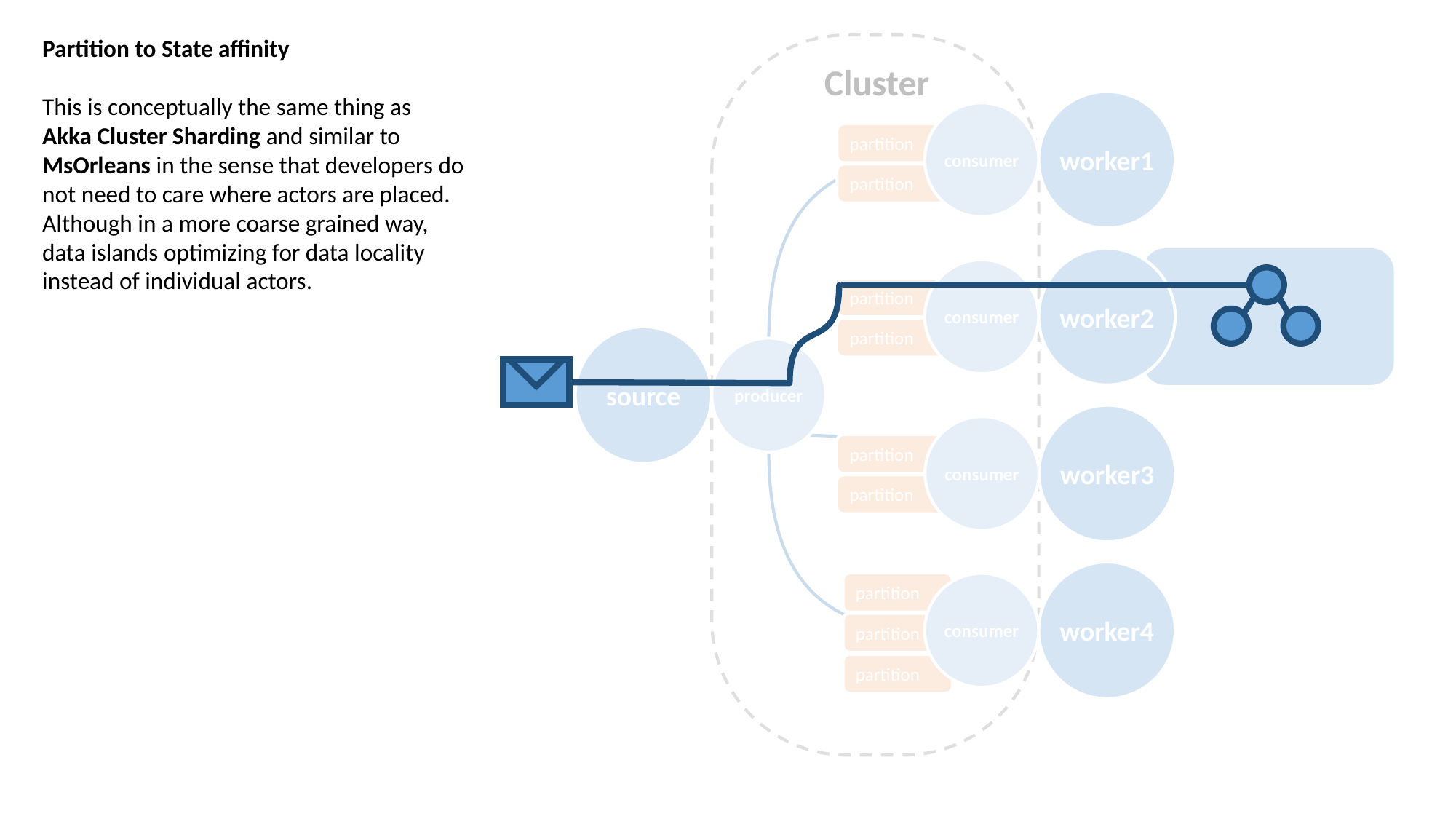

Partition to State affinity

This is conceptually the same thing as
Akka Cluster Sharding and similar to MsOrleans in the sense that developers do not need to care where actors are placed.
Although in a more coarse grained way, data islands optimizing for data locality instead of individual actors.

Cluster
worker1
consumer
partition
partition

worker2
consumer

partition
partition
source
producer
worker3
consumer
partition
partition
worker4
consumer
partition
partition
partition